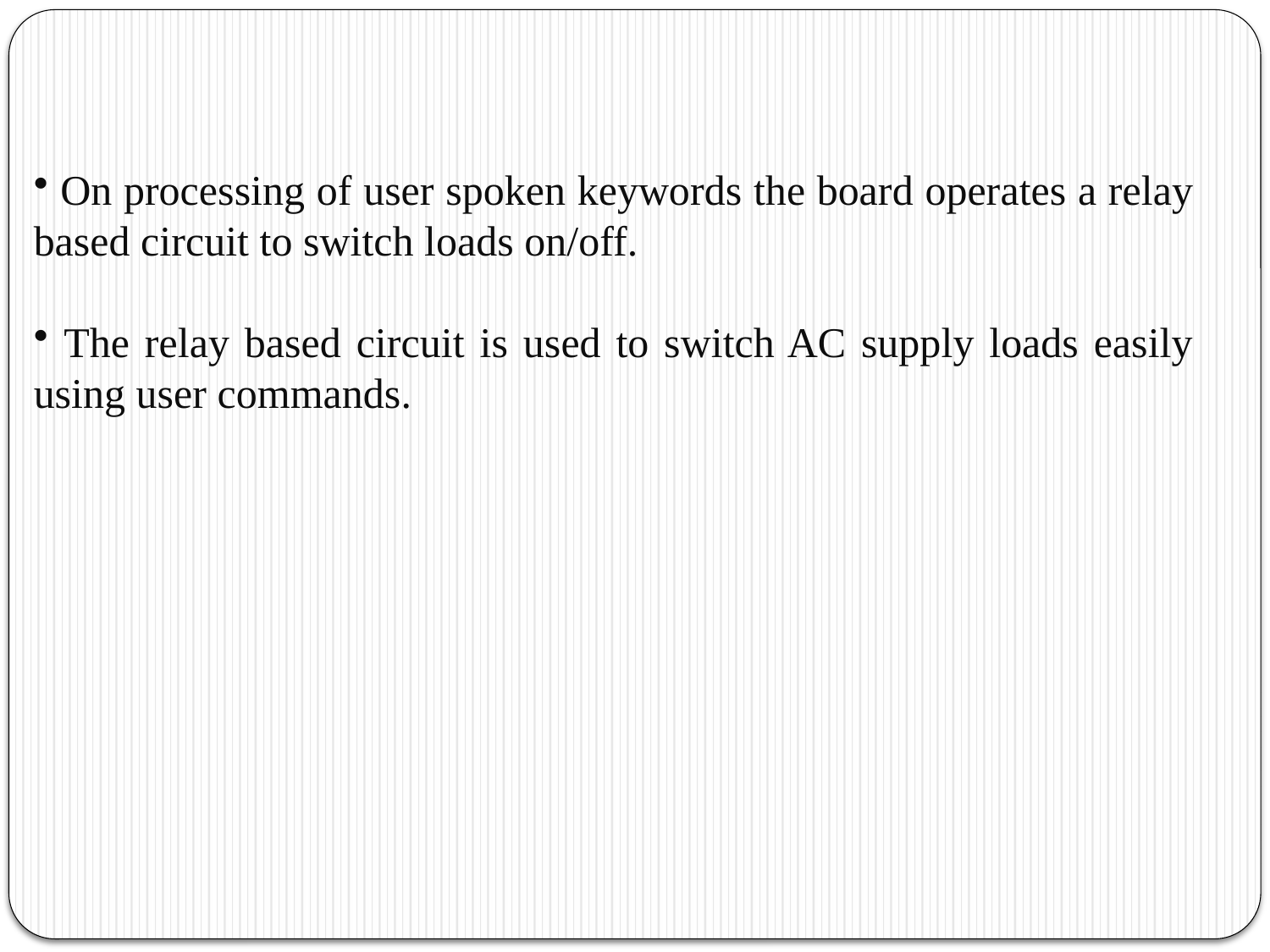

On processing of user spoken keywords the board operates a relay based circuit to switch loads on/off.

 The relay based circuit is used to switch AC supply loads easily using user commands.